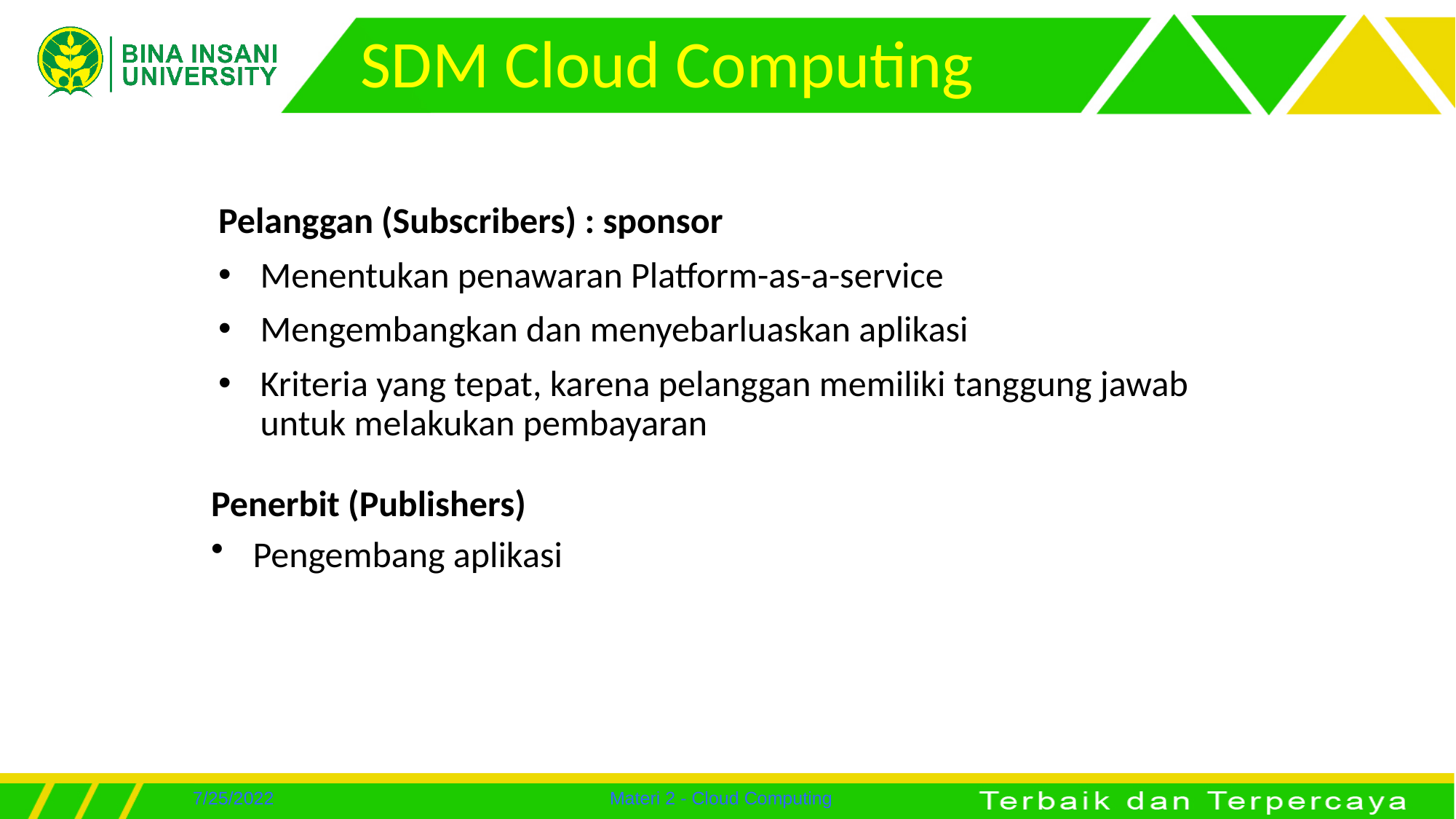

# SDM Cloud Computing
Pelanggan (Subscribers) : sponsor
Menentukan penawaran Platform-as-a-service
Mengembangkan dan menyebarluaskan aplikasi
Kriteria yang tepat, karena pelanggan memiliki tanggung jawab untuk melakukan pembayaran

Penerbit (Publishers)
Pengembang aplikasi
7/25/2022
Materi 2 - Cloud Computing